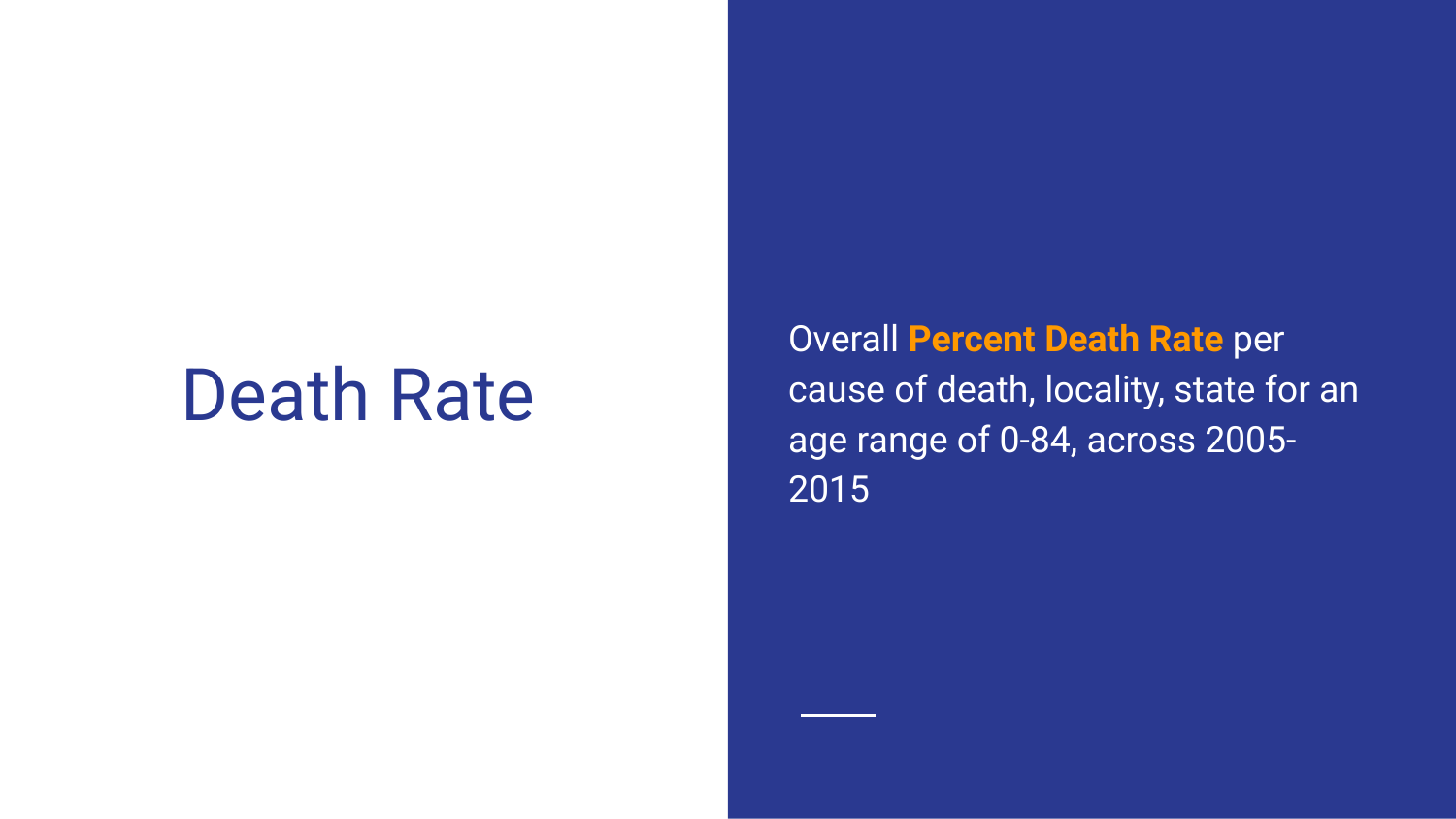

Overall Percent Death Rate per cause of death, locality, state for an age range of 0-84, across 2005-2015
# Death Rate